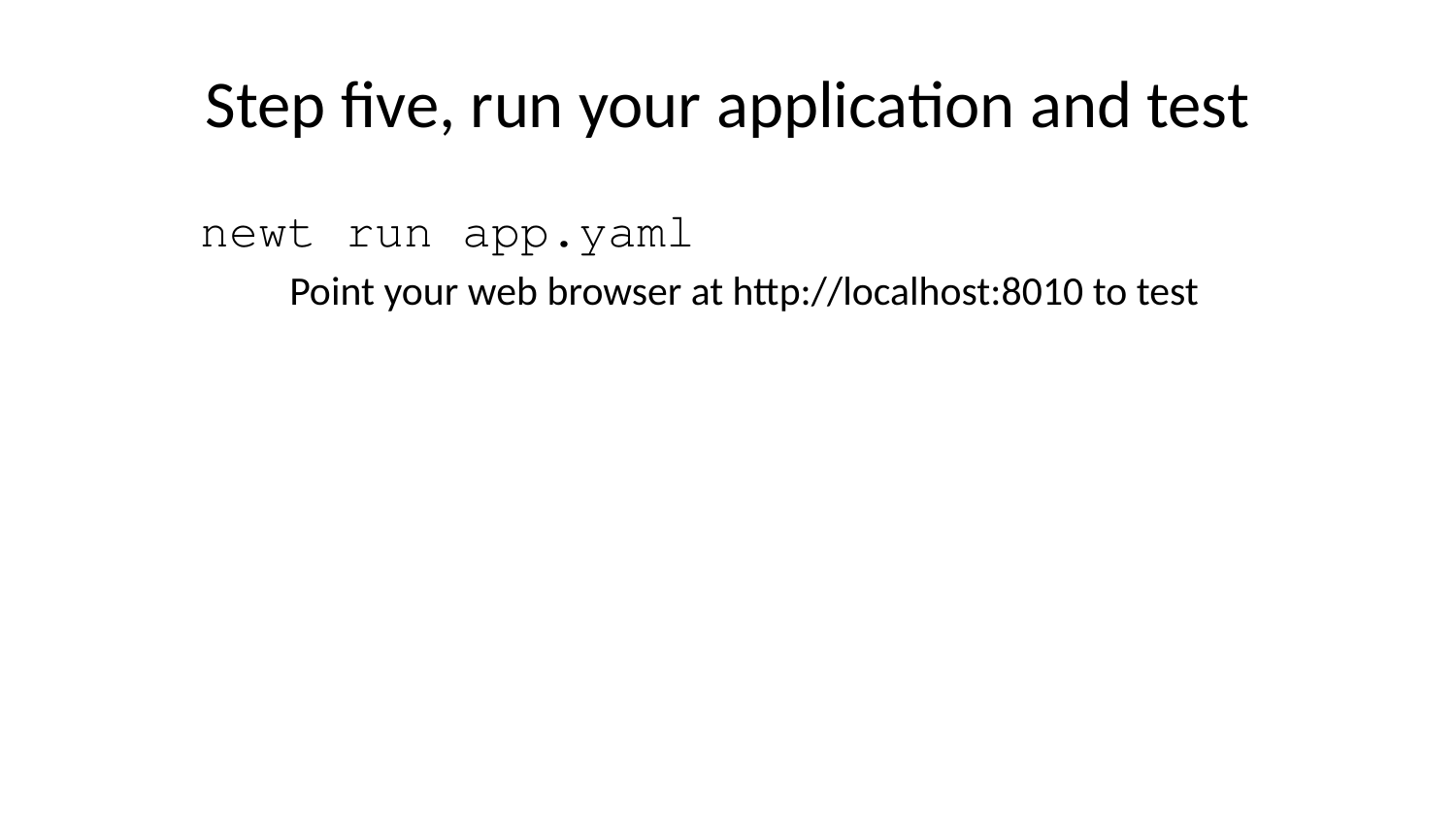

# Step five, run your application and test
  newt run app.yaml
Point your web browser at http://localhost:8010 to test